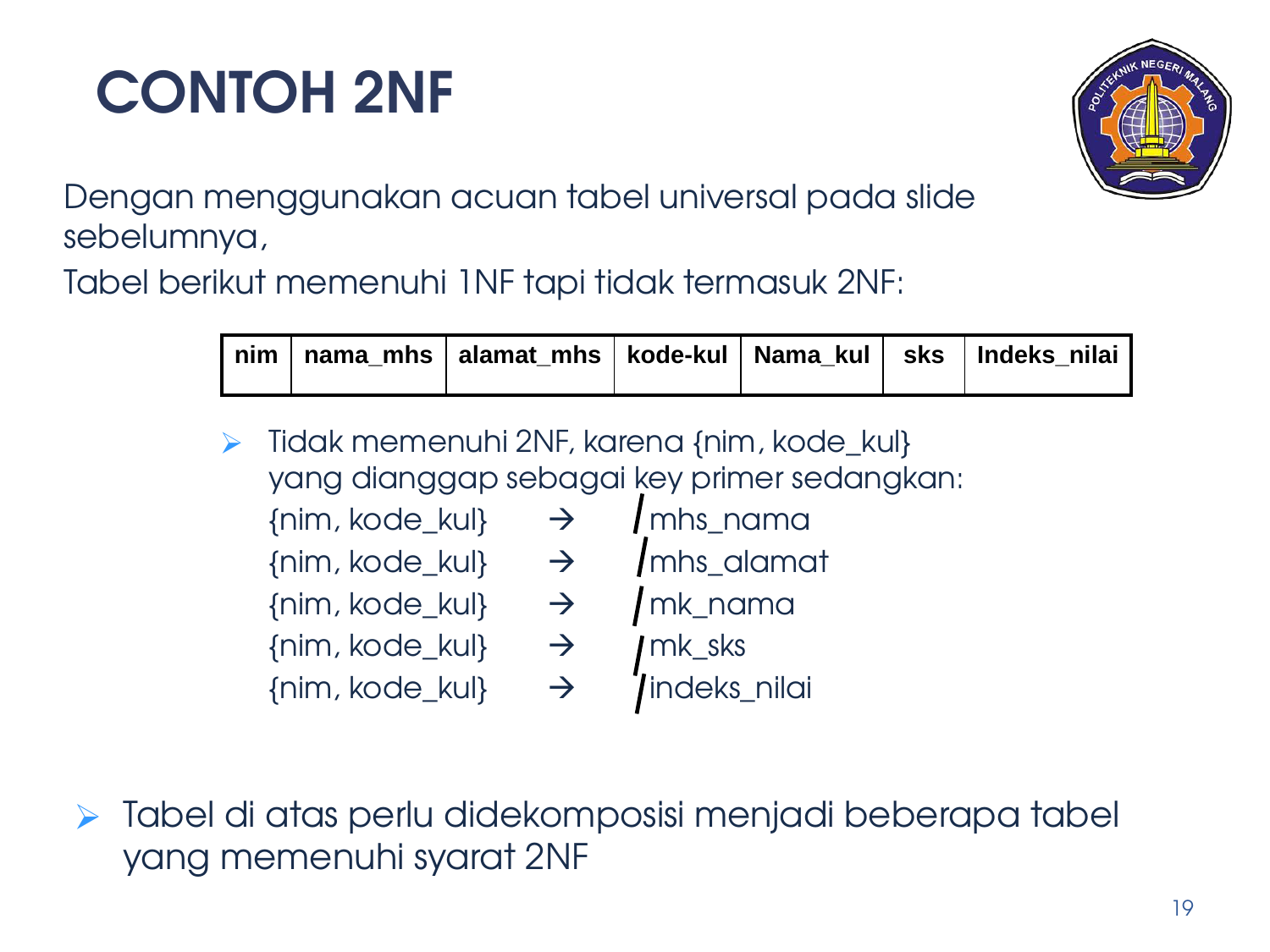

# CONTOH 2NF
Dengan menggunakan acuan tabel universal pada slide sebelumnya,
Tabel berikut memenuhi 1NF tapi tidak termasuk 2NF:
| nim | nama\_mhs | alamat\_mhs | kode-kul | Nama\_kul | sks | Indeks\_nilai |
| --- | --- | --- | --- | --- | --- | --- |
Tidak memenuhi 2NF, karena {nim, kode_kul} yang dianggap sebagai key primer sedangkan:
	{nim, kode_kul}	   🡪	mhs_nama
	{nim, kode_kul}    	   🡪	mhs_alamat
	{nim, kode_kul}   	   🡪	mk_nama
	{nim, kode_kul}   	   🡪	mk_sks
	{nim, kode_kul} 	   🡪	indeks_nilai
Tabel di atas perlu didekomposisi menjadi beberapa tabel yang memenuhi syarat 2NF
19